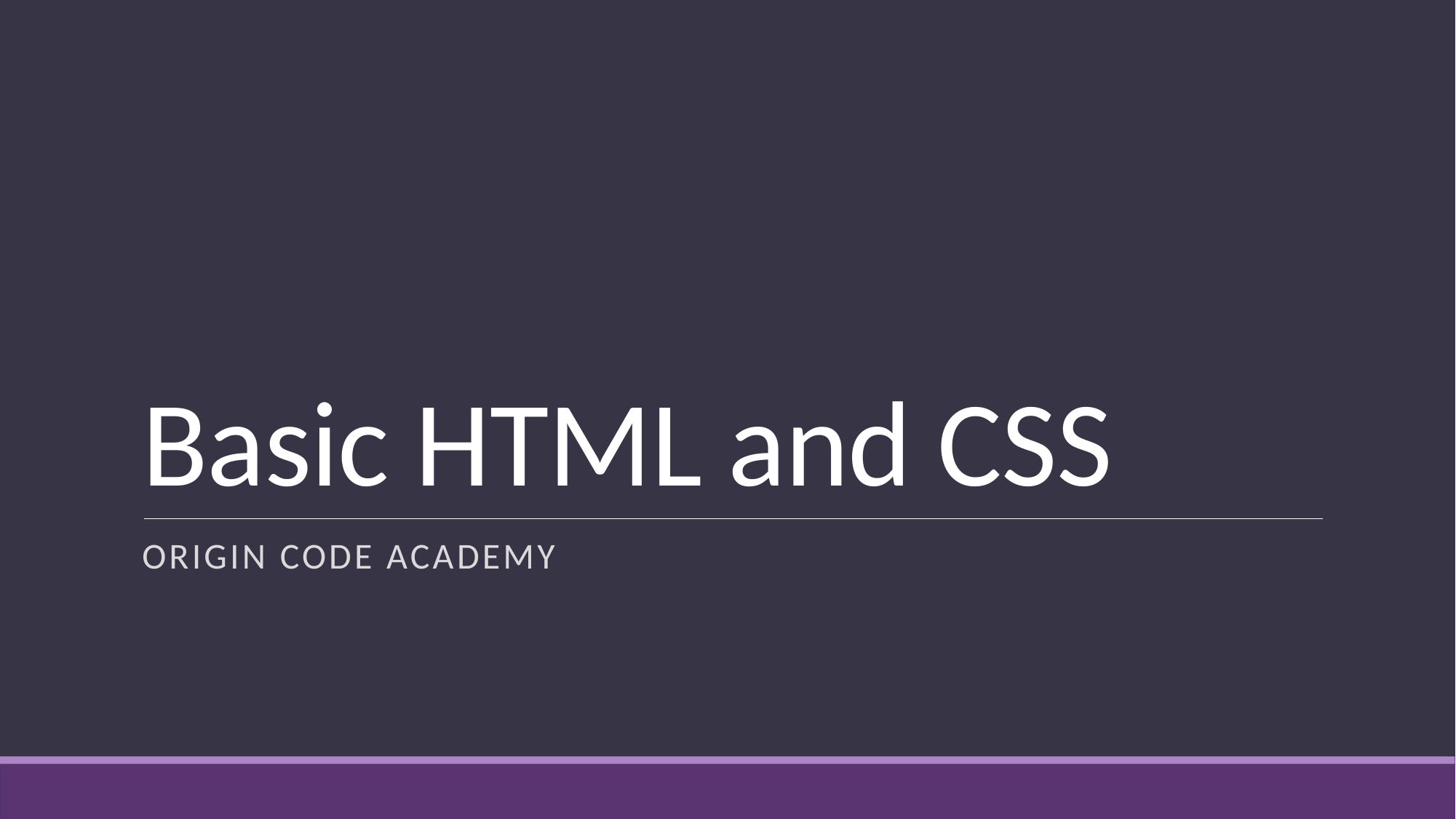

# Basic HTML and CSS
Origin Code Academy